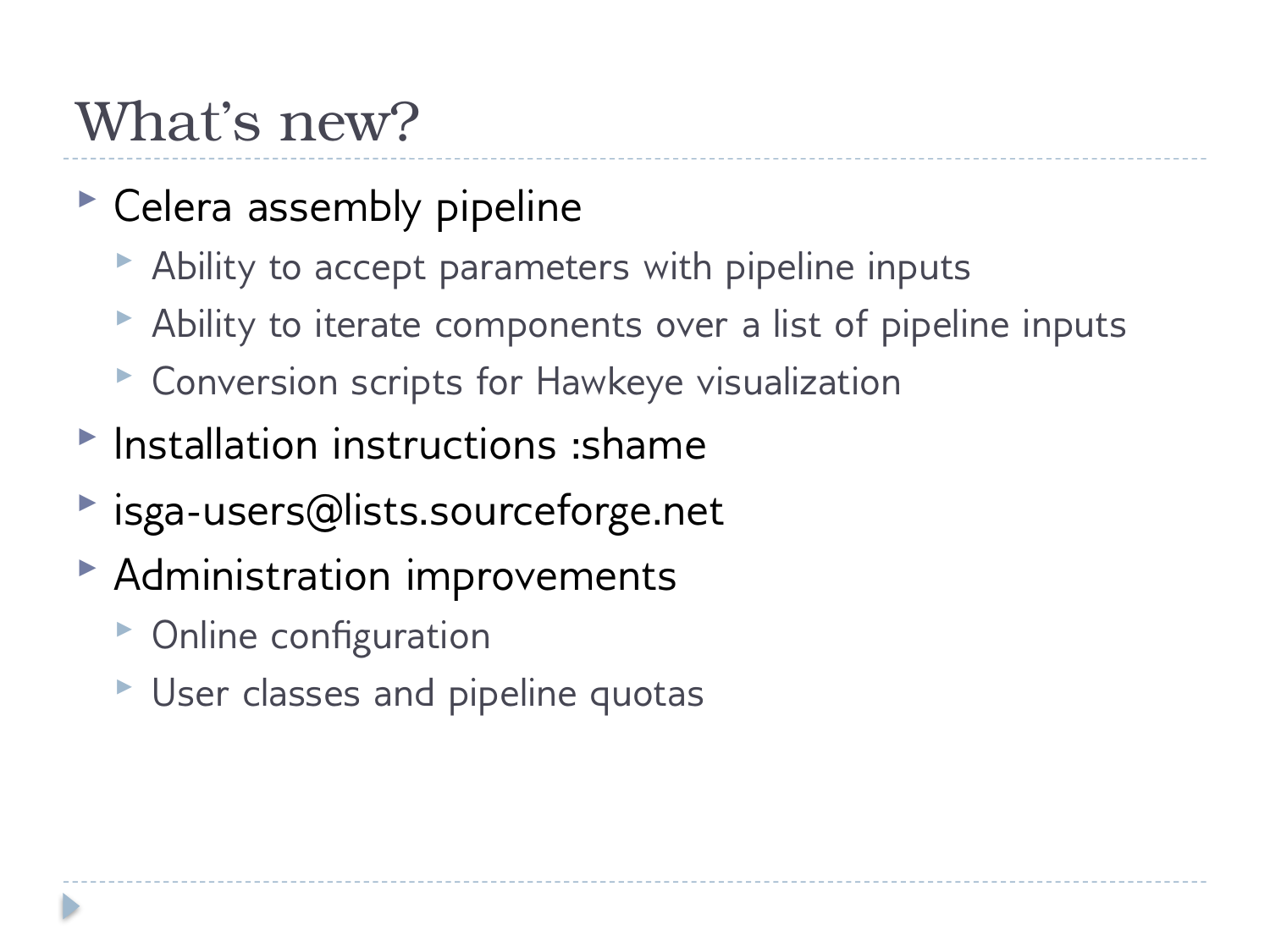

# What’s new?
Celera assembly pipeline
Ability to accept parameters with pipeline inputs
Ability to iterate components over a list of pipeline inputs
Conversion scripts for Hawkeye visualization
Installation instructions :shame
isga-users@lists.sourceforge.net
Administration improvements
Online configuration
User classes and pipeline quotas